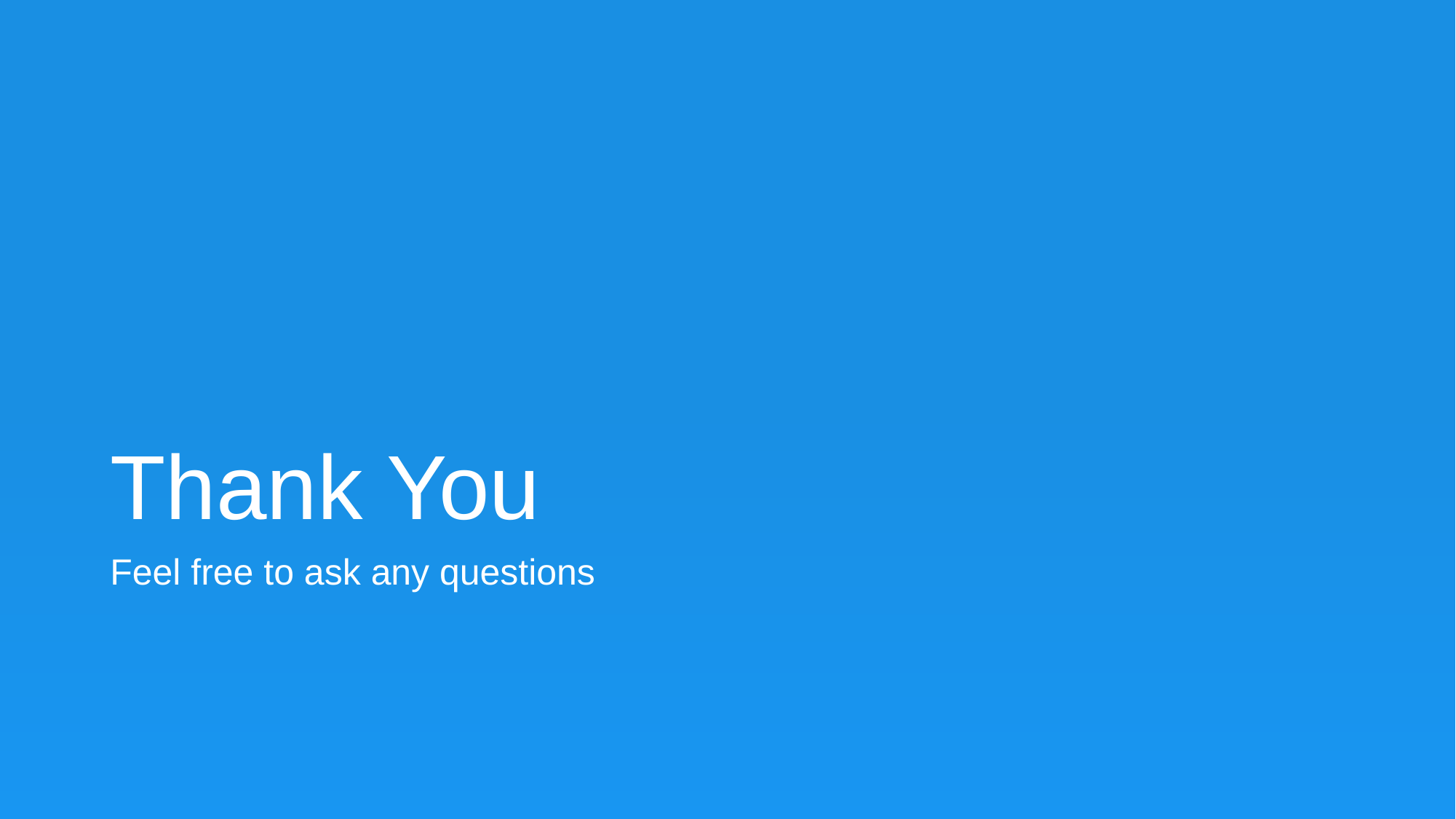

# Thank You
Feel free to ask any questions